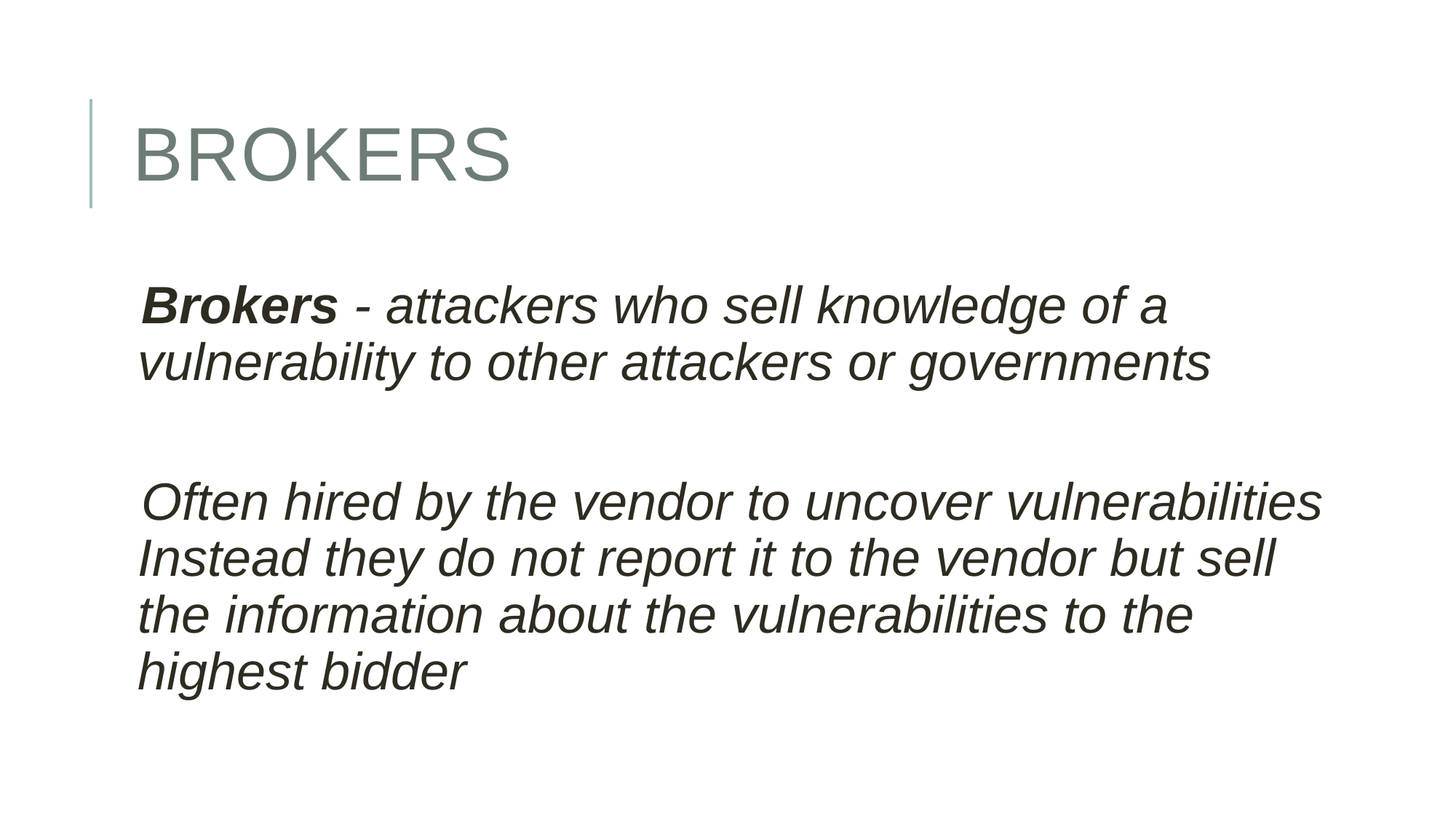

# Brokers
Brokers - attackers who sell knowledge of a vulnerability to other attackers or governments
Often hired by the vendor to uncover vulnerabilities
Instead they do not report it to the vendor but sell the information about the vulnerabilities to the highest bidder